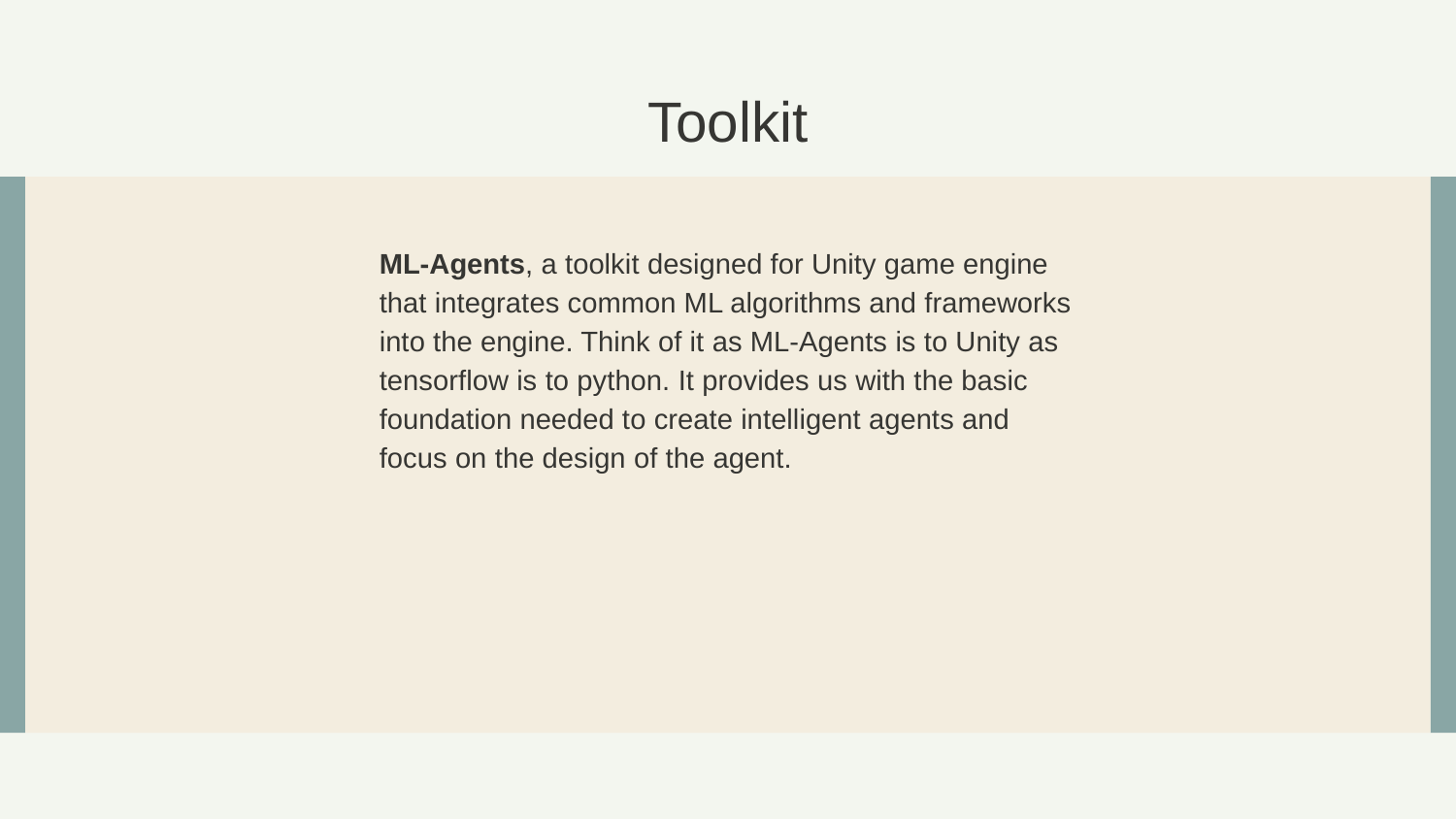

# Toolkit

ML-Agents, a toolkit designed for Unity game engine that integrates common ML algorithms and frameworks into the engine. Think of it as ML-Agents is to Unity as tensorflow is to python. It provides us with the basic foundation needed to create intelligent agents and focus on the design of the agent.